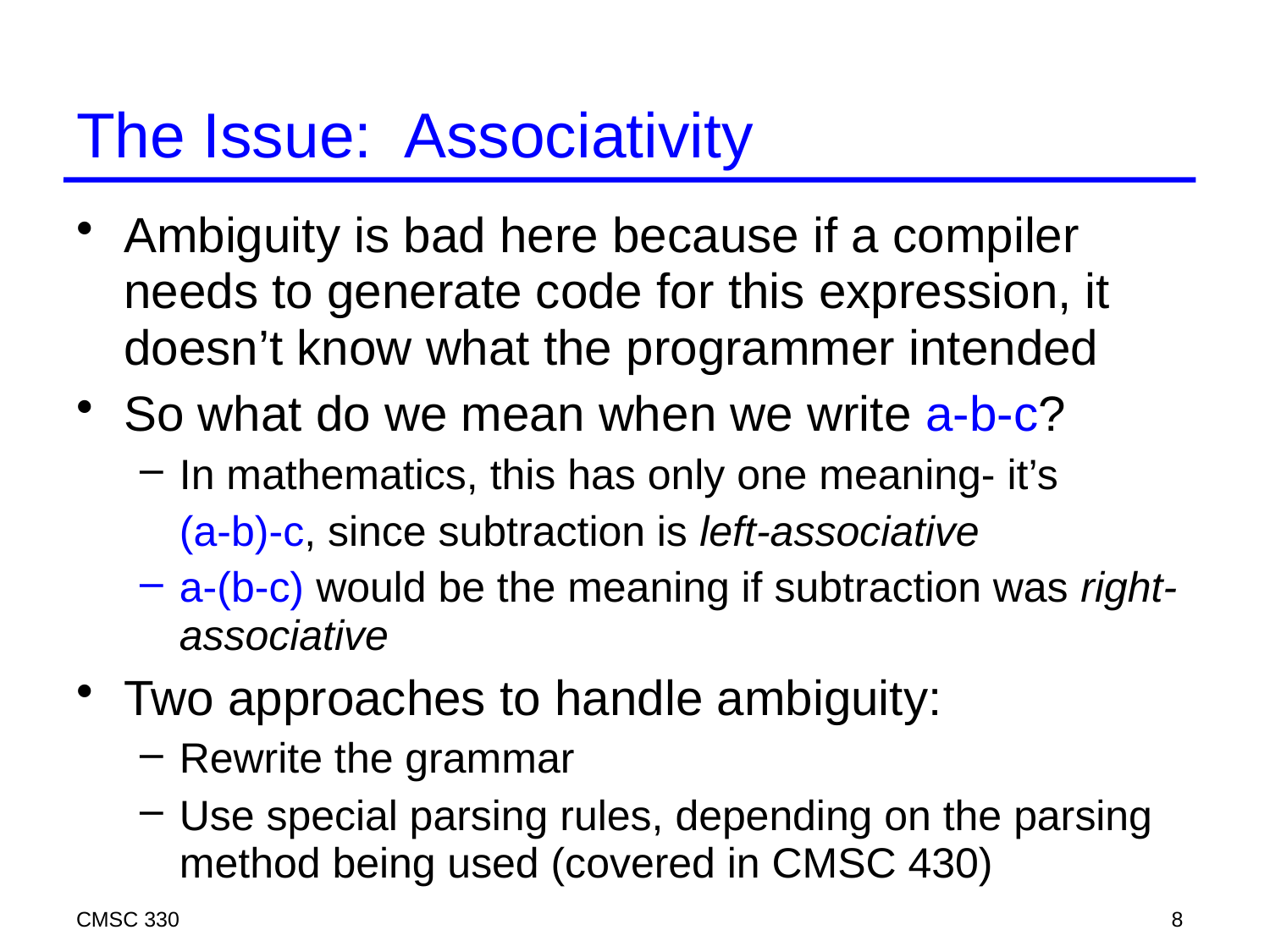

# The Issue:  Associativity
Ambiguity is bad here because if a compiler needs to generate code for this expression, it doesn’t know what the programmer intended
So what do we mean when we write a-b-c?
In mathematics, this has only one meaning- it’s
 	(a-b)-c, since subtraction is left-associative
a-(b-c) would be the meaning if subtraction was right-associative
Two approaches to handle ambiguity:
Rewrite the grammar
Use special parsing rules, depending on the parsing method being used (covered in CMSC 430)
CMSC 330
8